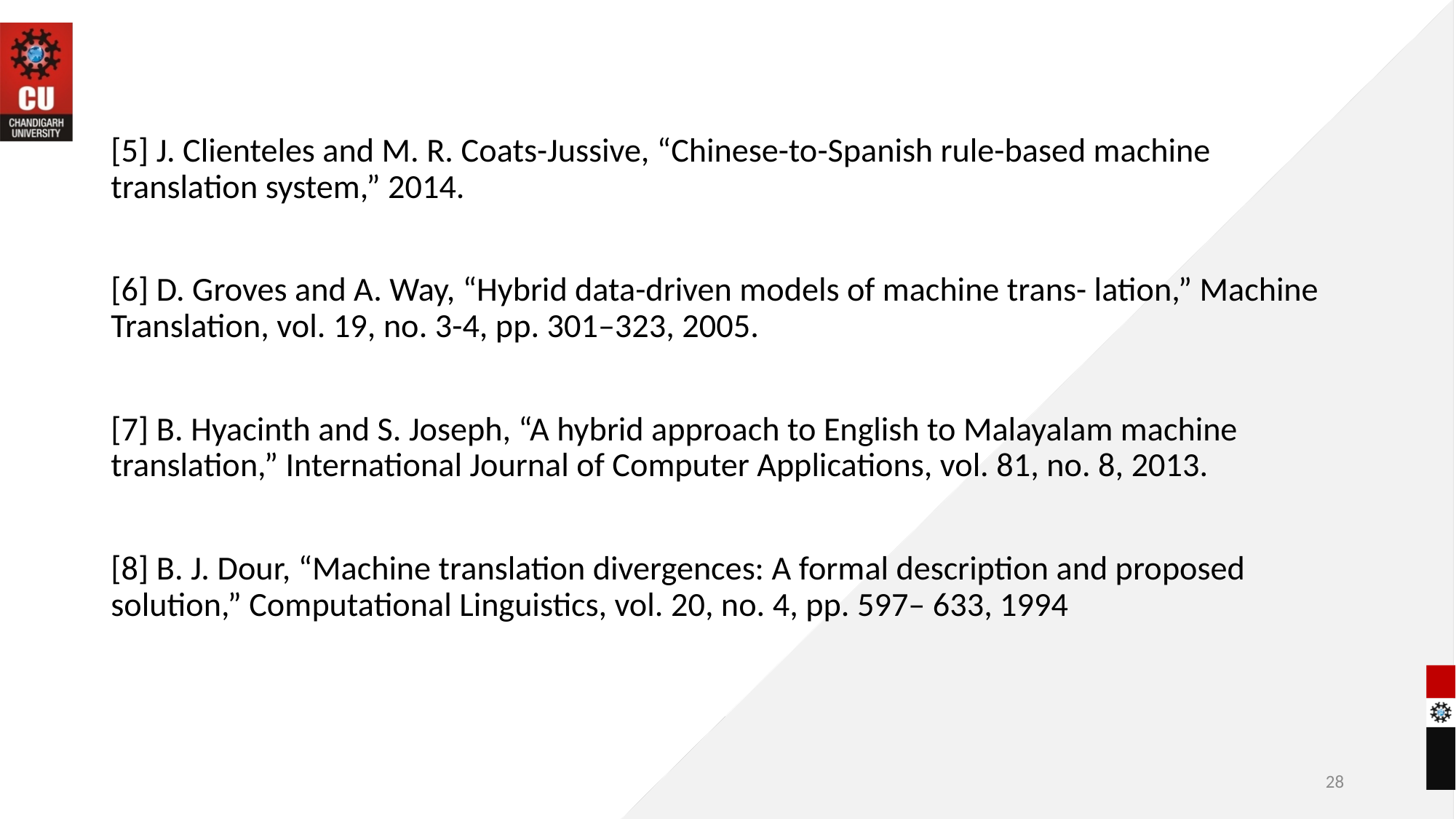

[5] J. Clienteles and M. R. Coats-Jussive, “Chinese-to-Spanish rule-based machine translation system,” 2014.

[6] D. Groves and A. Way, “Hybrid data-driven models of machine trans- lation,” Machine Translation, vol. 19, no. 3-4, pp. 301–323, 2005.

[7] B. Hyacinth and S. Joseph, “A hybrid approach to English to Malayalam machine translation,” International Journal of Computer Applications, vol. 81, no. 8, 2013.

[8] B. J. Dour, “Machine translation divergences: A formal description and proposed solution,” Computational Linguistics, vol. 20, no. 4, pp. 597– 633, 1994

28